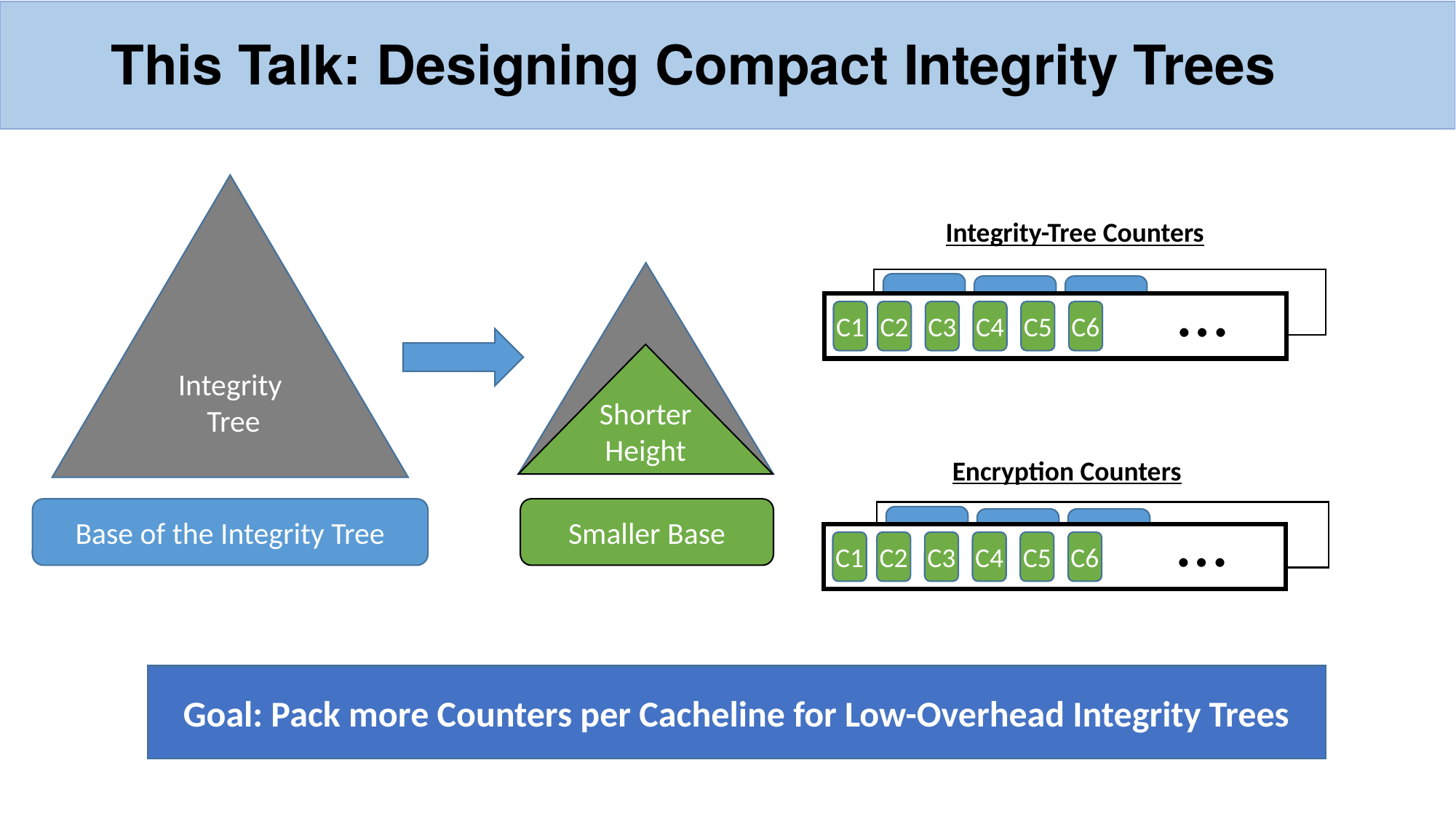

# This Talk: Designing Compact Integrity Trees
Integrity
 Tree
Integrity-Tree Counters
…

C1
C2
C3
…

C1
C2
C3
C4
C5
C6
Integrity
 Tree

Shorter Height
Encryption Counters
…

C1
C2
C3
…

C1
C2
C3
C4
C5
C6
Smaller Base
Base of the Integrity Tree
Goal: Pack more Counters per Cacheline for Low-Overhead Integrity Trees